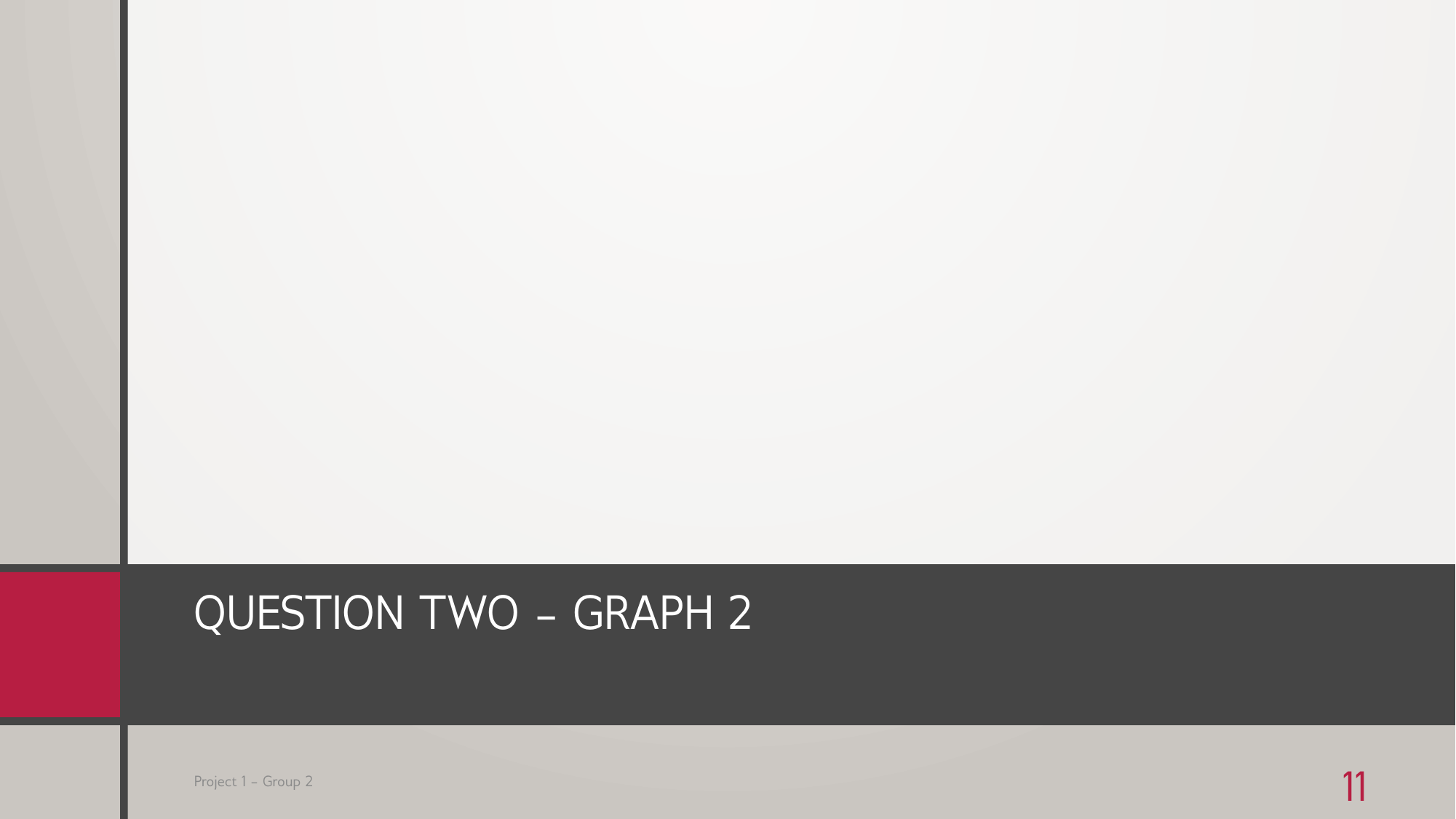

# Question Two – Graph 2
Project 1 – Group 2
11